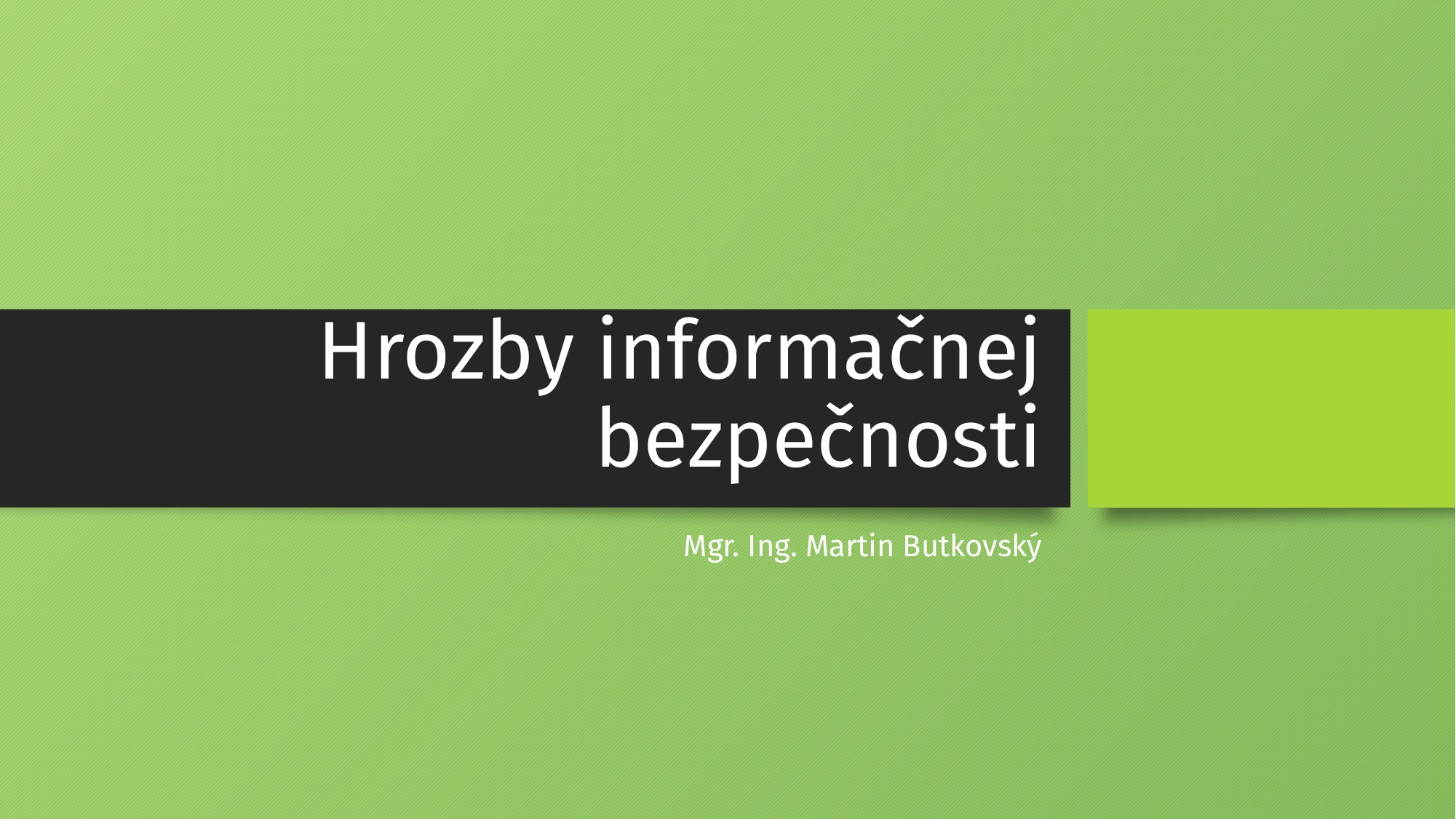

# Hrozby informačnej bezpečnosti
Mgr. Ing. Martin Butkovský